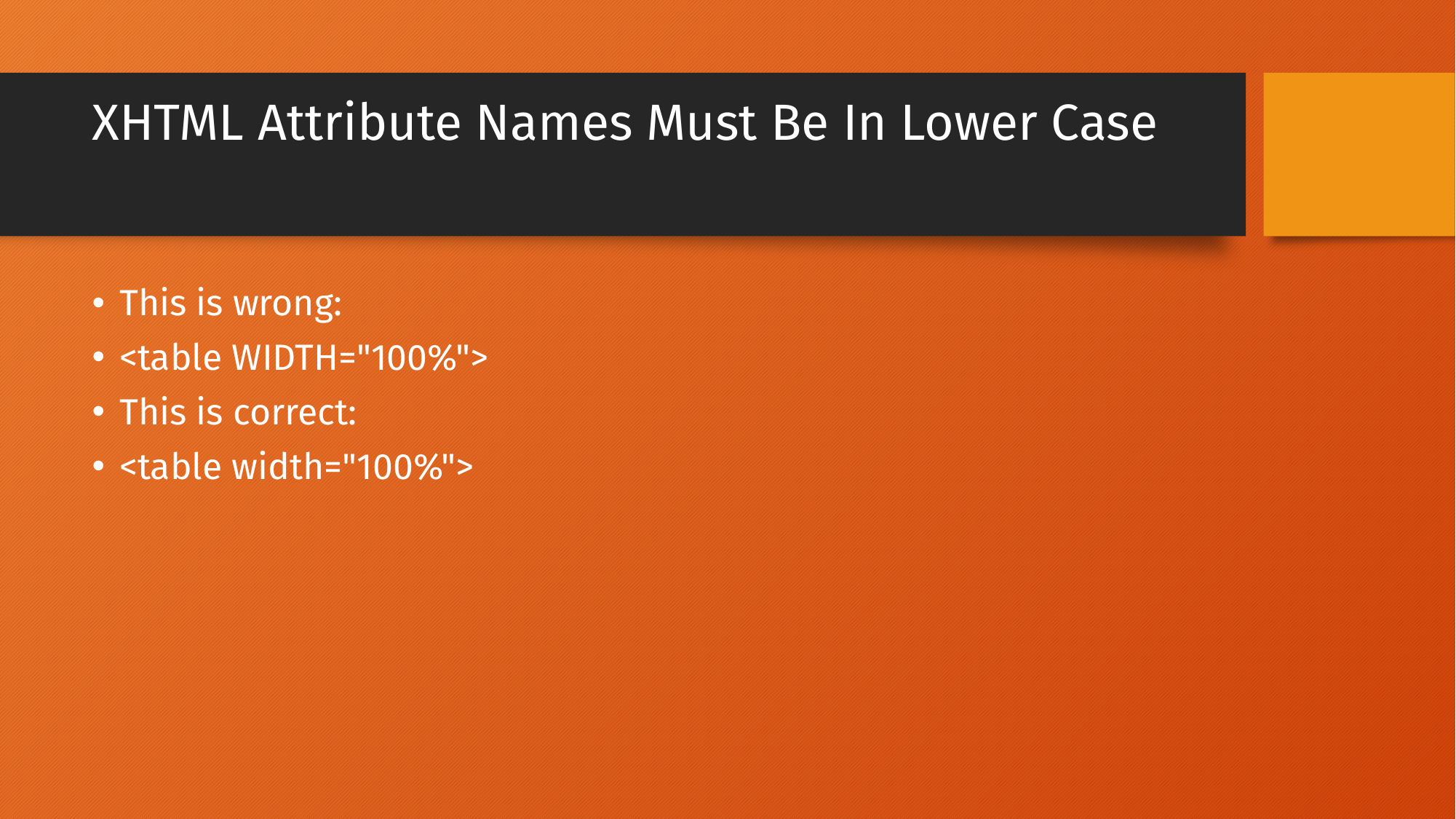

# XHTML Attribute Names Must Be In Lower Case
This is wrong:
<table WIDTH="100%">
This is correct:
<table width="100%">